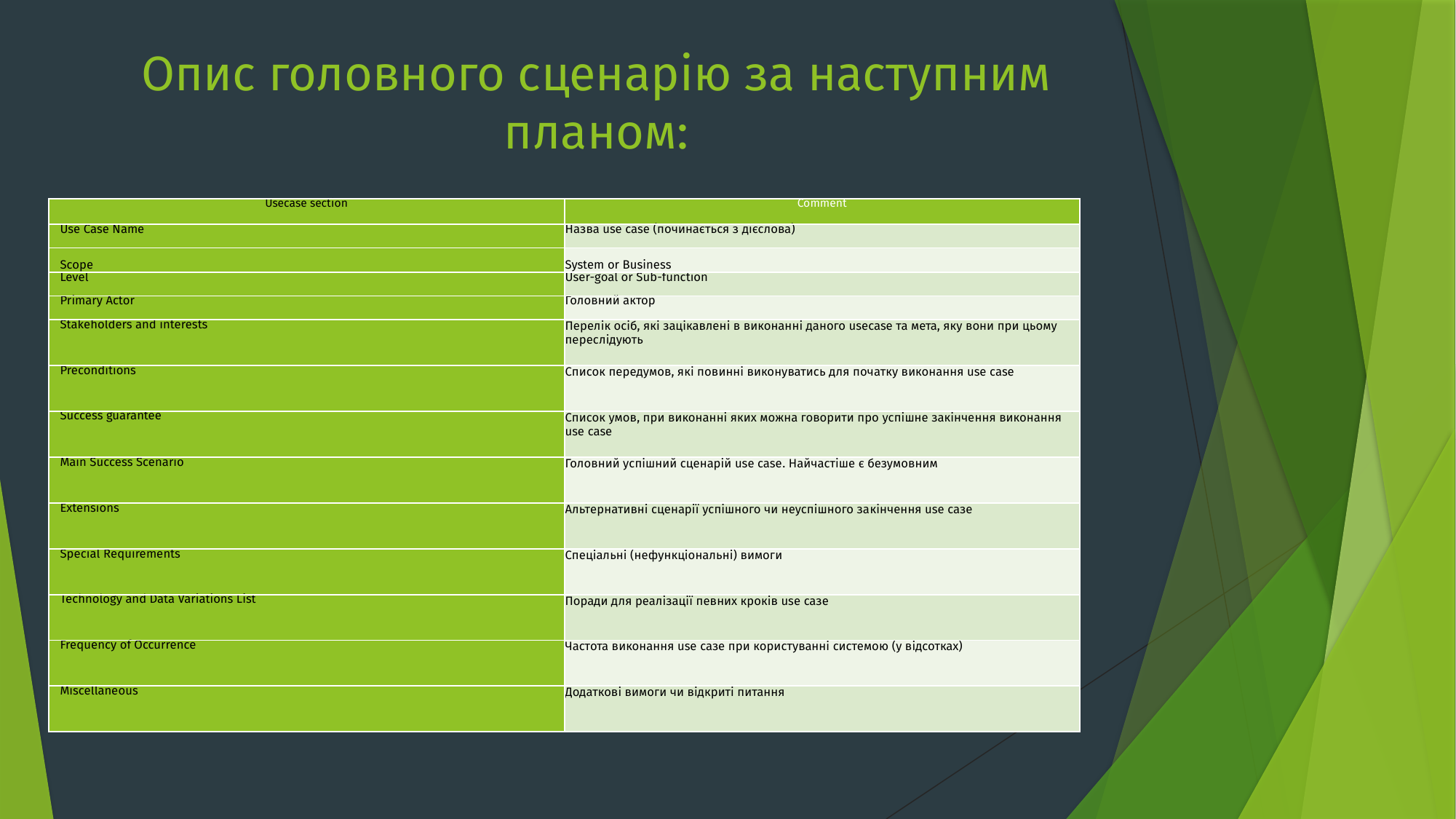

# Опис головного сценарію за наступним планом:
| Usecase section | Comment |
| --- | --- |
| Use Case Name | Назва use case (починається з дієслова) |
| Scope | System or Business |
| Level | User-goal or Sub-function |
| Primary Actor | Головний актор |
| Stakeholders and interests | Перелік осіб, які зацікавлені в виконанні даного usecase та мета, яку вони при цьому переслідують |
| Preconditions | Список передумов, які повинні виконуватись для початку виконання use case |
| Success guarantee | Список умов, при виконанні яких можна говорити про успішне закінчення виконання use case |
| Main Success Scenario | Головний успішний сценарій use case. Найчастіше є безумовним |
| Extensions | Альтернативні сценарії успішного чи неуспішного за­кінчення use сазе |
| Special Requirements | Спеціальні (нефункціональні) вимоги |
| Technology and Data Variations List | Поради для реалізації певних кроків use сазе |
| Frequency of Occurrence | Частота виконання use сазе при користуванні системою (у відсотках) |
| Miscellaneous | Додаткові вимоги чи відкриті питання |